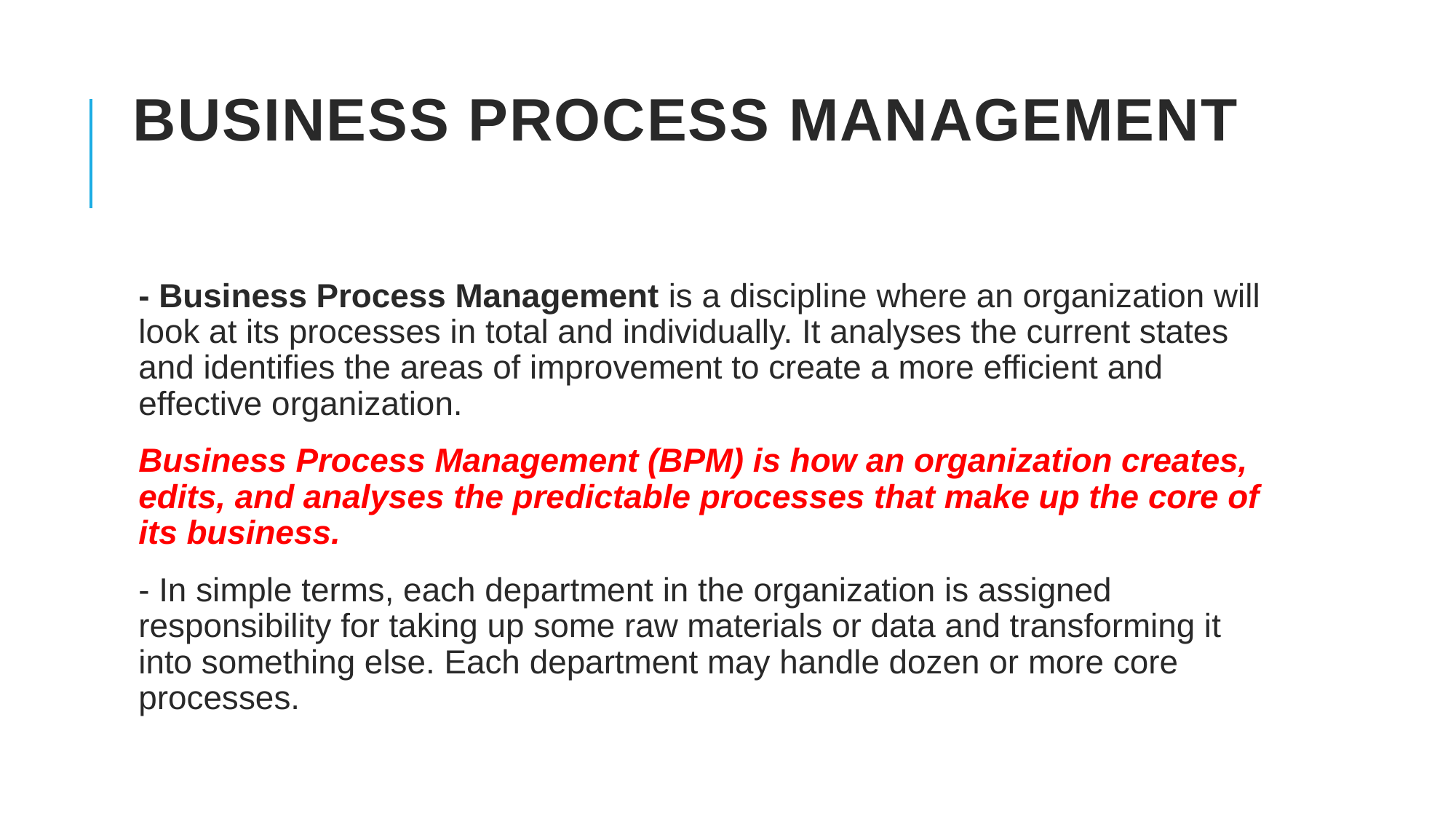

# Business Process Management
- Business Process Management is a discipline where an organization will look at its processes in total and individually. It analyses the current states and identifies the areas of improvement to create a more efficient and effective organization.
Business Process Management (BPM) is how an organization creates, edits, and analyses the predictable processes that make up the core of its business.
- In simple terms, each department in the organization is assigned responsibility for taking up some raw materials or data and transforming it into something else. Each department may handle dozen or more core processes.